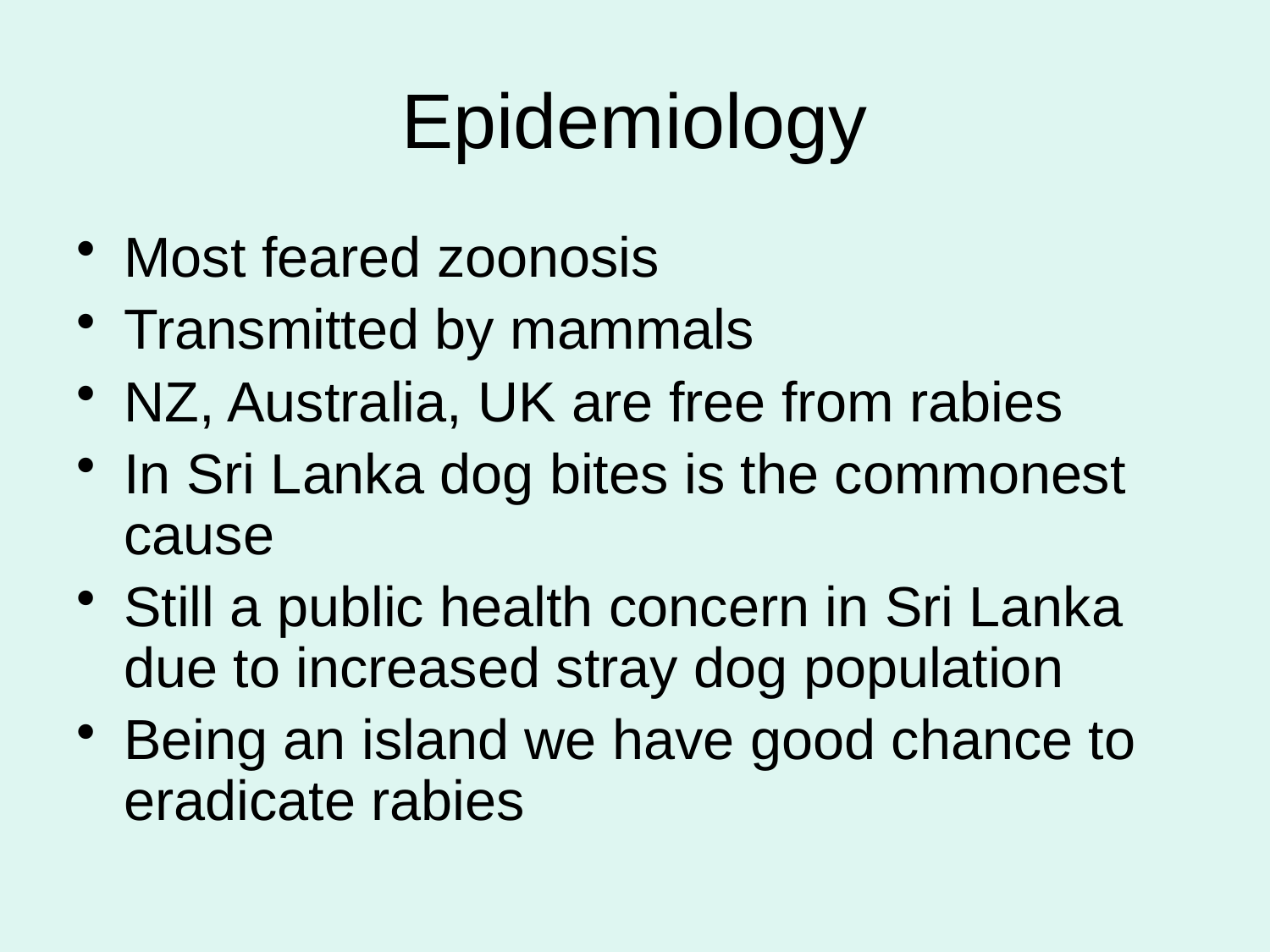

# Epidemiology
Most feared zoonosis
Transmitted by mammals
NZ, Australia, UK are free from rabies
In Sri Lanka dog bites is the commonest cause
Still a public health concern in Sri Lanka due to increased stray dog population
Being an island we have good chance to eradicate rabies